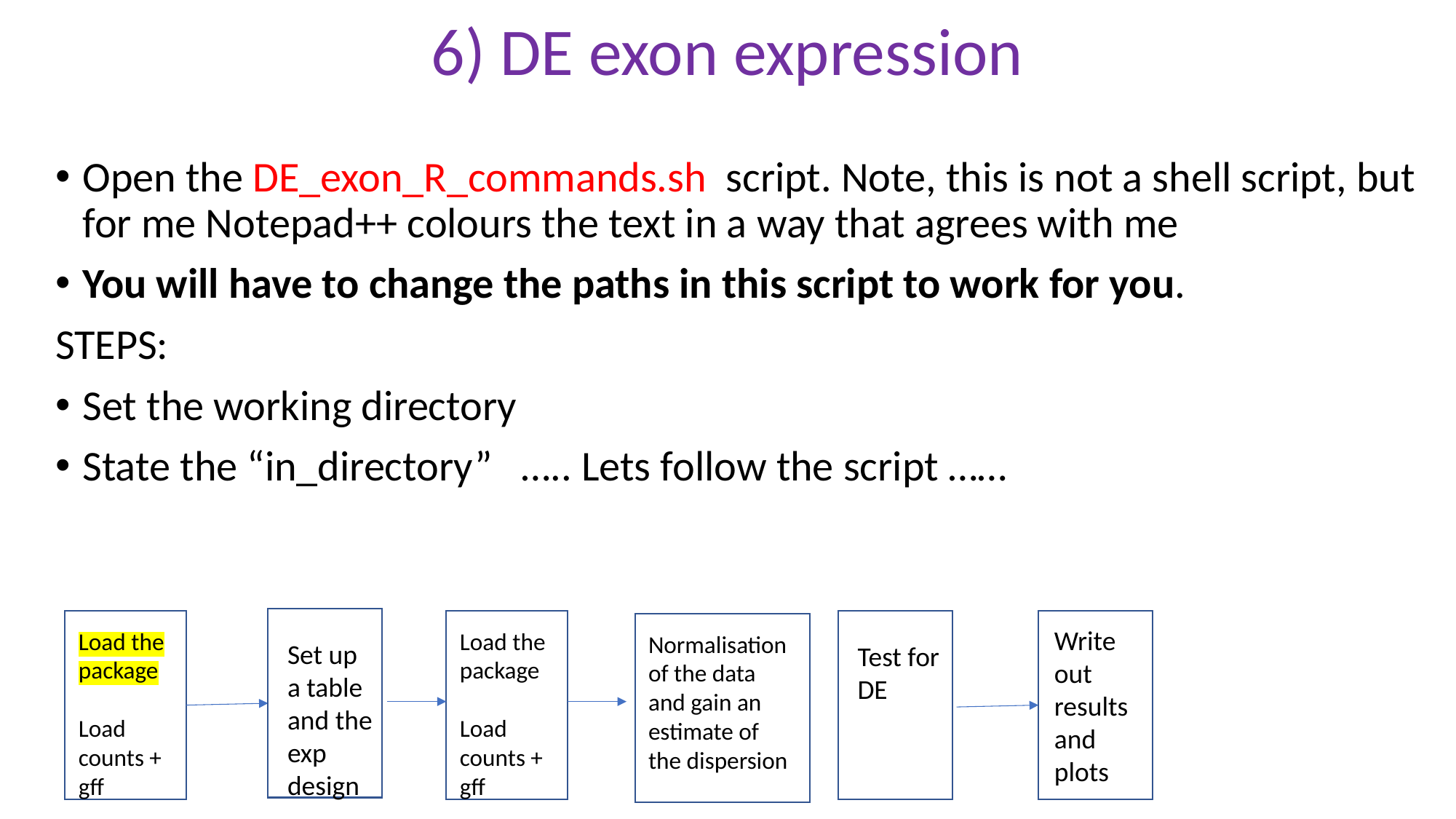

# 6) DE exon expression
Open the DE_exon_R_commands.sh  script. Note, this is not a shell script, but for me Notepad++ colours the text in a way that agrees with me
You will have to change the paths in this script to work for you.
STEPS:
Set the working directory
State the “in_directory”   ….. Lets follow the script ……

Write out results and plots
Load the package

Load counts + gff
Load the package

Load counts + gff
Normalisation of the data and gain an estimate of the dispersion
Set up a table and the exp design
Test for DE